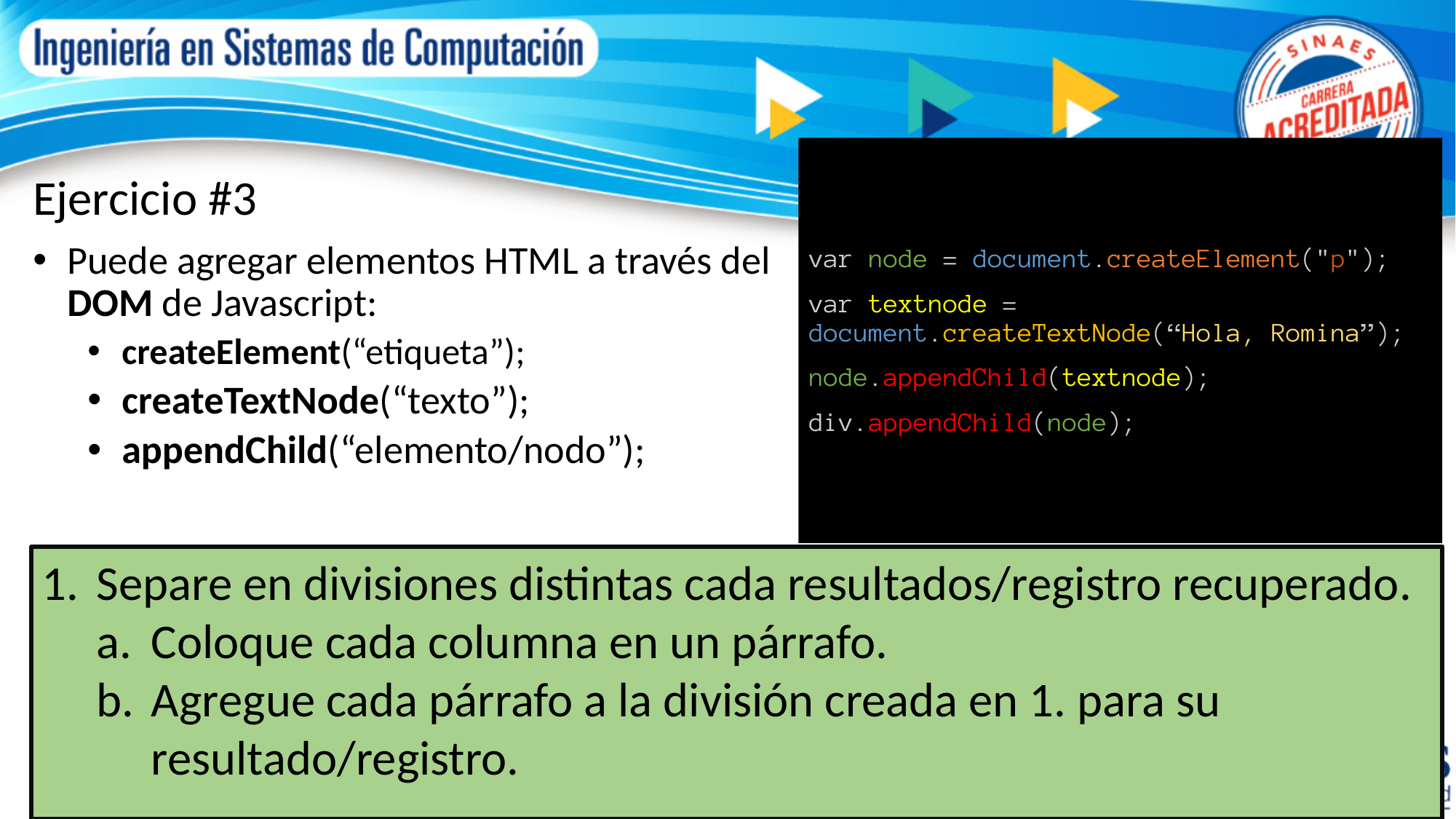

# Ejercicio #3
var node = document.createElement("p");
var textnode = document.createTextNode(“Hola, Romina”);
node.appendChild(textnode);
div.appendChild(node);
Puede agregar elementos HTML a través del DOM de Javascript:
createElement(“etiqueta”);
createTextNode(“texto”);
appendChild(“elemento/nodo”);
Separe en divisiones distintas cada resultados/registro recuperado.
Coloque cada columna en un párrafo.
Agregue cada párrafo a la división creada en 1. para su resultado/registro.